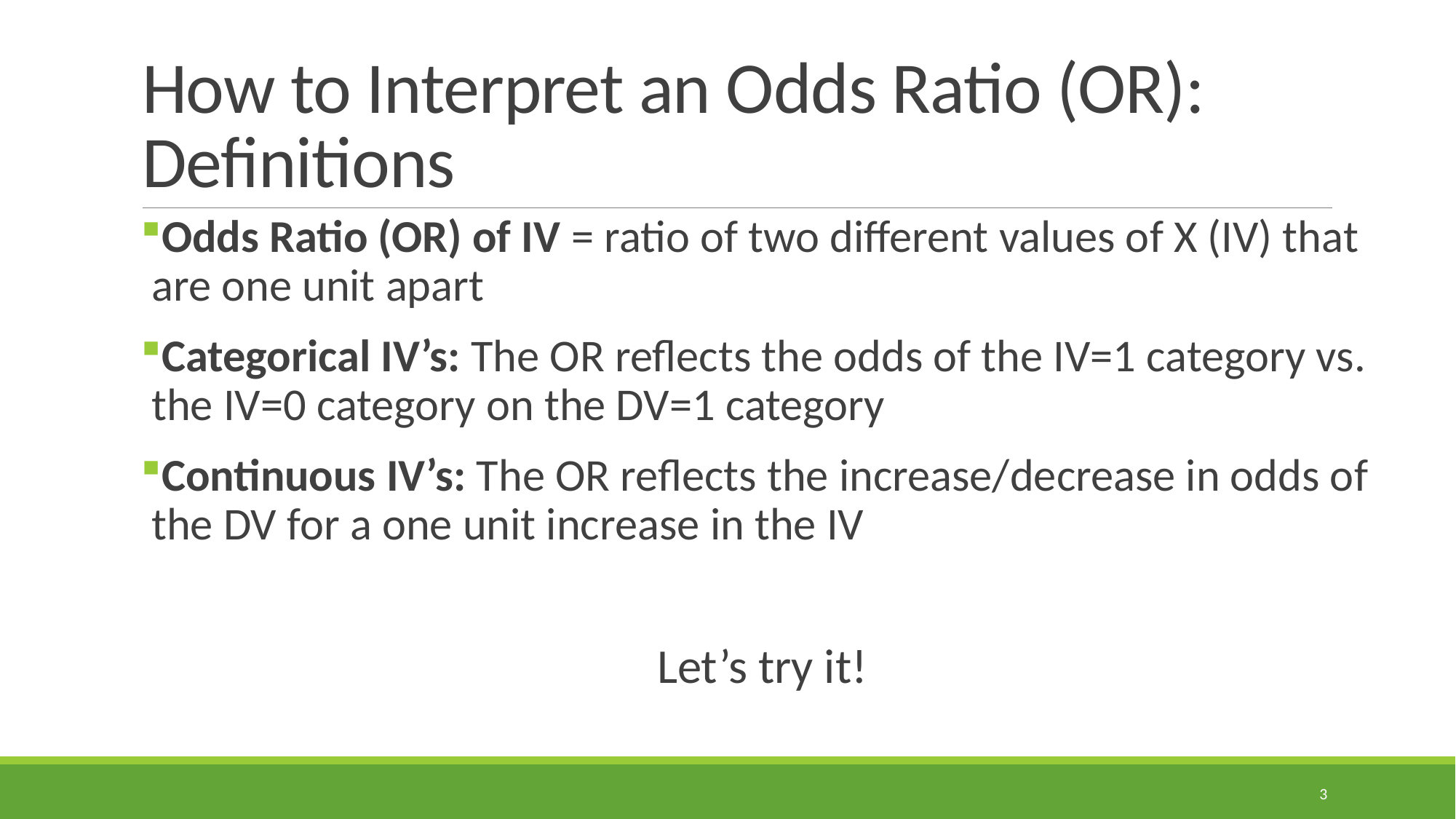

# How to Interpret an Odds Ratio (OR): Definitions
Odds Ratio (OR) of IV = ratio of two different values of X (IV) that are one unit apart
Categorical IV’s: The OR reflects the odds of the IV=1 category vs. the IV=0 category on the DV=1 category
Continuous IV’s: The OR reflects the increase/decrease in odds of the DV for a one unit increase in the IV

Let’s try it!
3